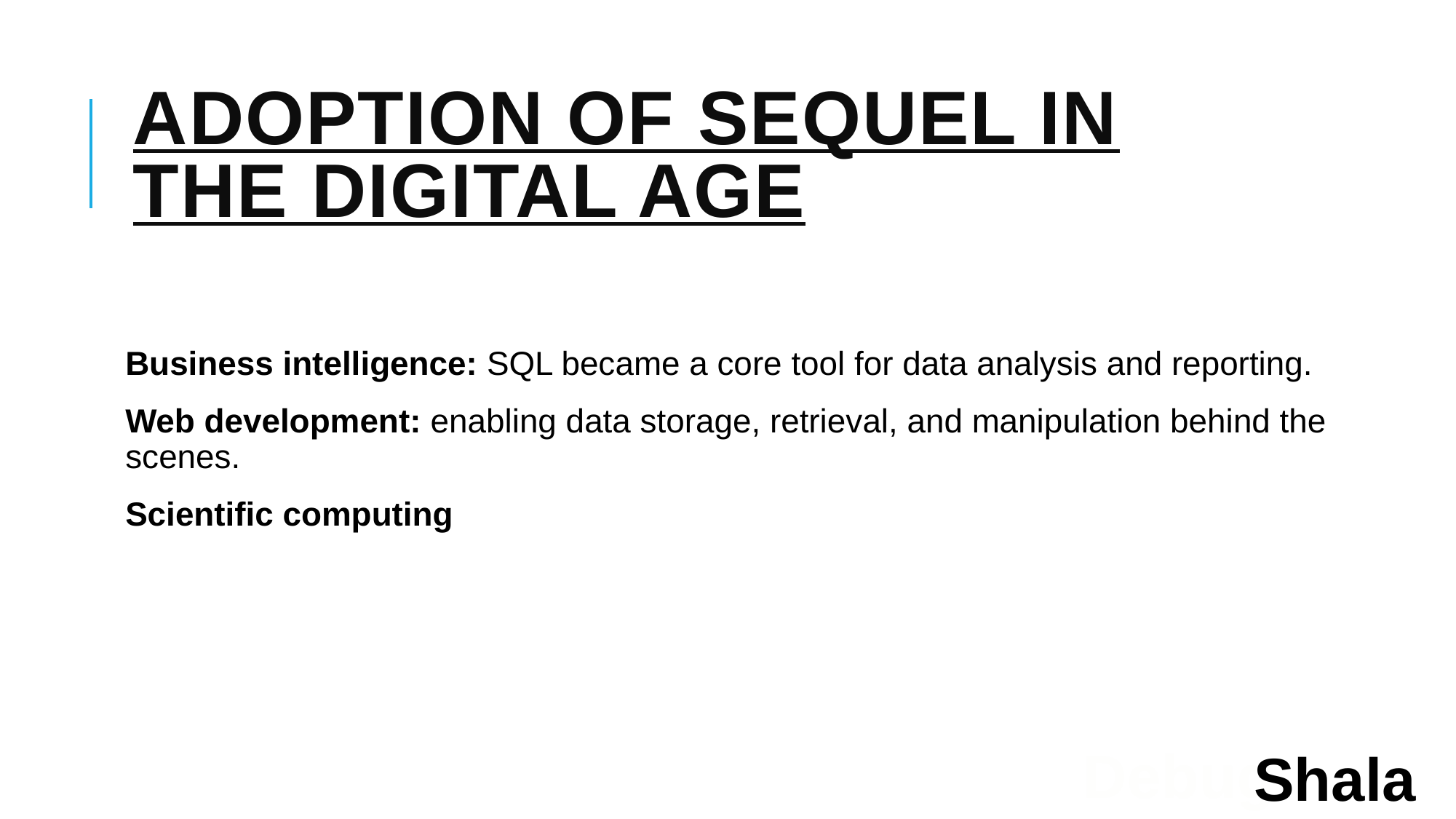

# Adoption of sequel in the Digital Age
Business intelligence: SQL became a core tool for data analysis and reporting.
Web development: enabling data storage, retrieval, and manipulation behind the scenes.
Scientific computing
Debug
Shala